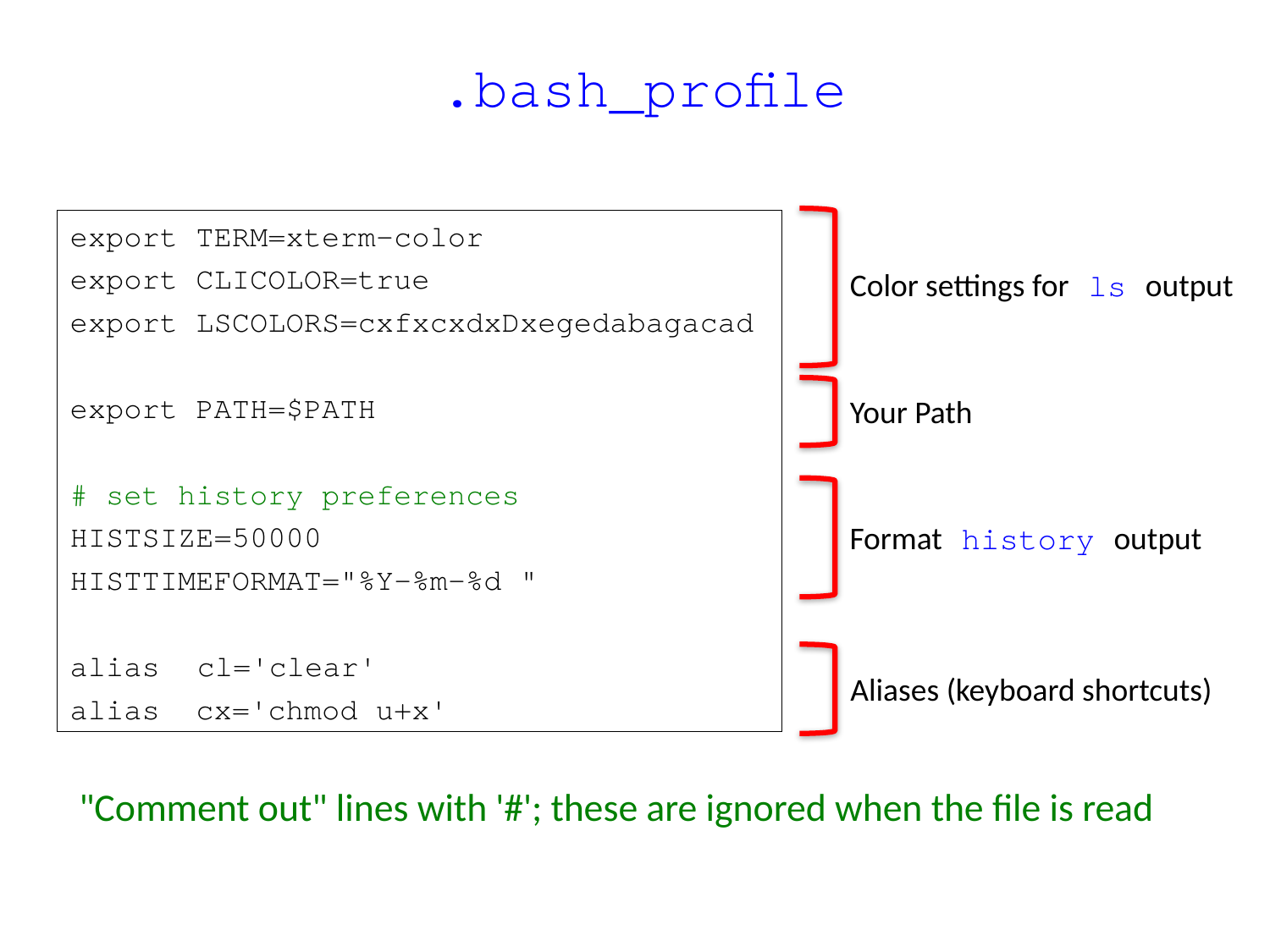

# .bash_profile

export TERM=xterm-color
export CLICOLOR=true
export LSCOLORS=cxfxcxdxDxegedabagacad

export PATH=$PATH

# set history preferences
HISTSIZE=50000
HISTTIMEFORMAT="%Y-%m-%d "

alias	cl='clear'
alias  cx='chmod u+x'
Color settings for ls output

Your Path

Format history output

Aliases (keyboard shortcuts)
"Comment out" lines with '#'; these are ignored when the file is read